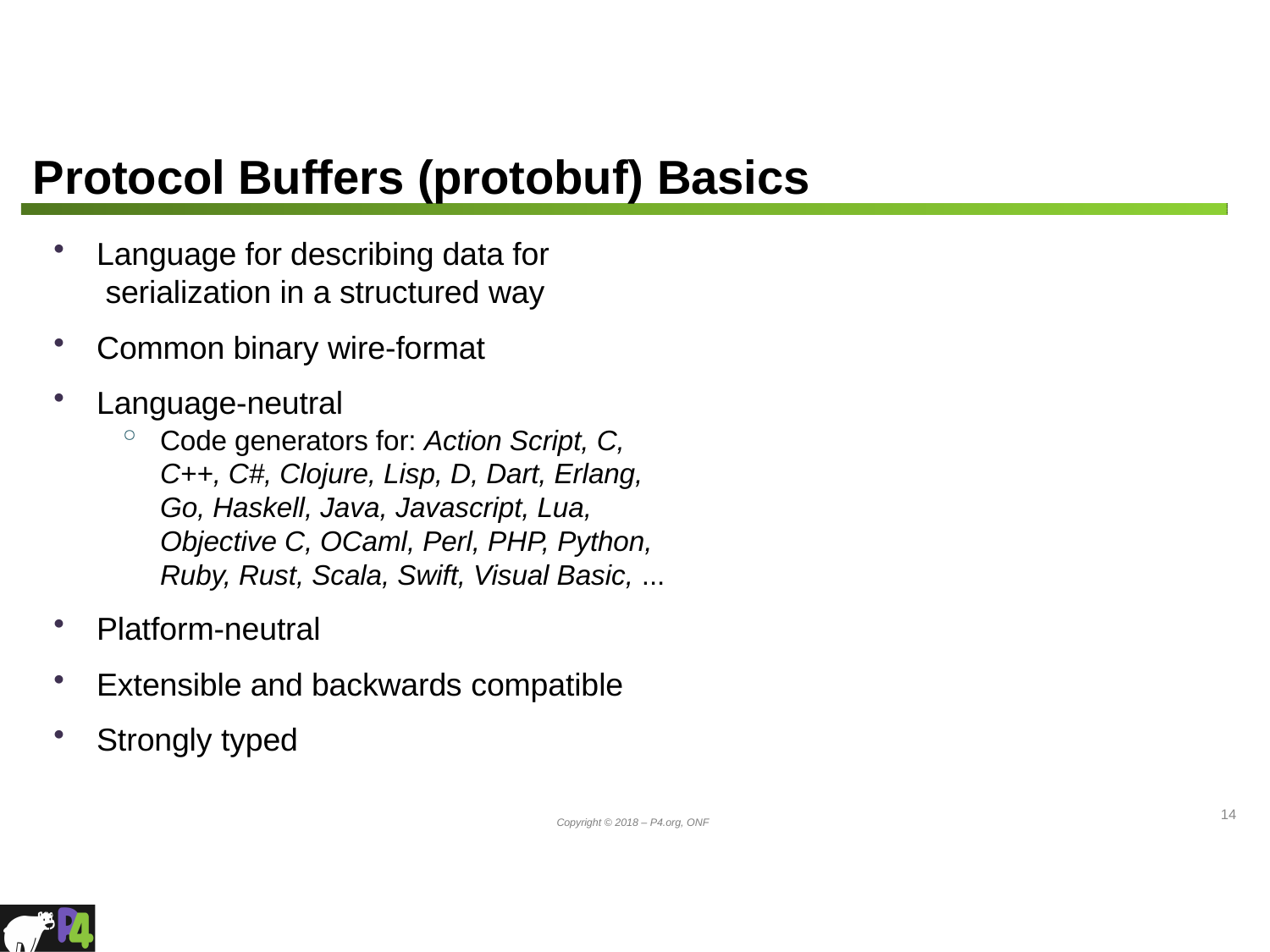

# Protocol Buffers (protobuf) Basics

Language for describing data for  serialization in a structured way
Common binary wire-format
Language-neutral
Code generators for: Action Script, C,  C++, C#, Clojure, Lisp, D, Dart, Erlang,  Go, Haskell, Java, Javascript, Lua,  Objective C, OCaml, Perl, PHP, Python,  Ruby, Rust, Scala, Swift, Visual Basic, ...
Platform-neutral
Extensible and backwards compatible
Strongly typed
14
Copyright © 2018 – P4.org, ONF